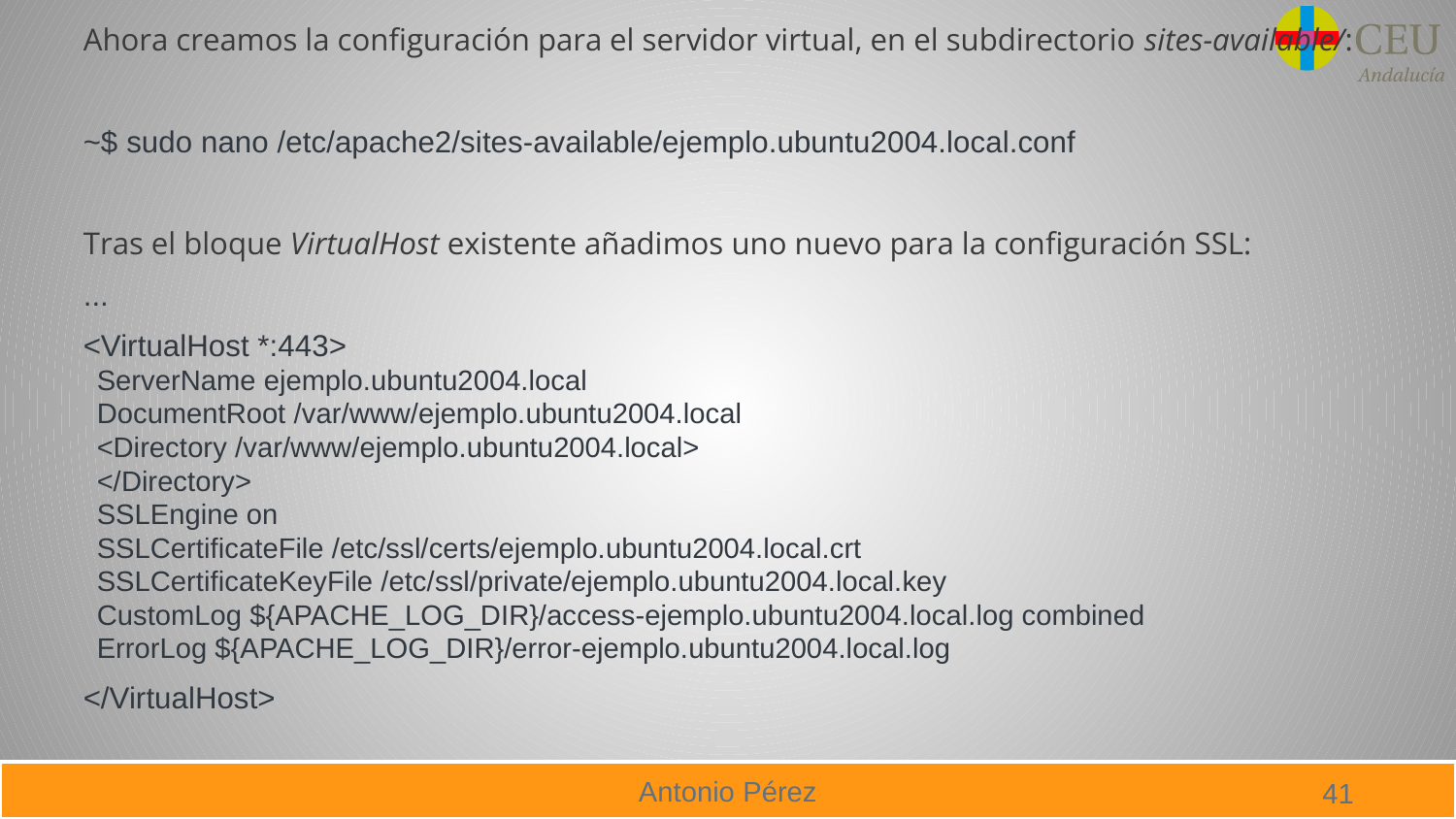

Ahora creamos la configuración para el servidor virtual, en el subdirectorio sites-available/:

~$ sudo nano /etc/apache2/sites-available/ejemplo.ubuntu2004.local.conf

Tras el bloque VirtualHost existente añadimos uno nuevo para la configuración SSL:
...
<VirtualHost *:443>
ServerName ejemplo.ubuntu2004.local
DocumentRoot /var/www/ejemplo.ubuntu2004.local
<Directory /var/www/ejemplo.ubuntu2004.local>
</Directory>
SSLEngine on
SSLCertificateFile /etc/ssl/certs/ejemplo.ubuntu2004.local.crt
SSLCertificateKeyFile /etc/ssl/private/ejemplo.ubuntu2004.local.key
CustomLog ${APACHE_LOG_DIR}/access-ejemplo.ubuntu2004.local.log combined
ErrorLog ${APACHE_LOG_DIR}/error-ejemplo.ubuntu2004.local.log
</VirtualHost>